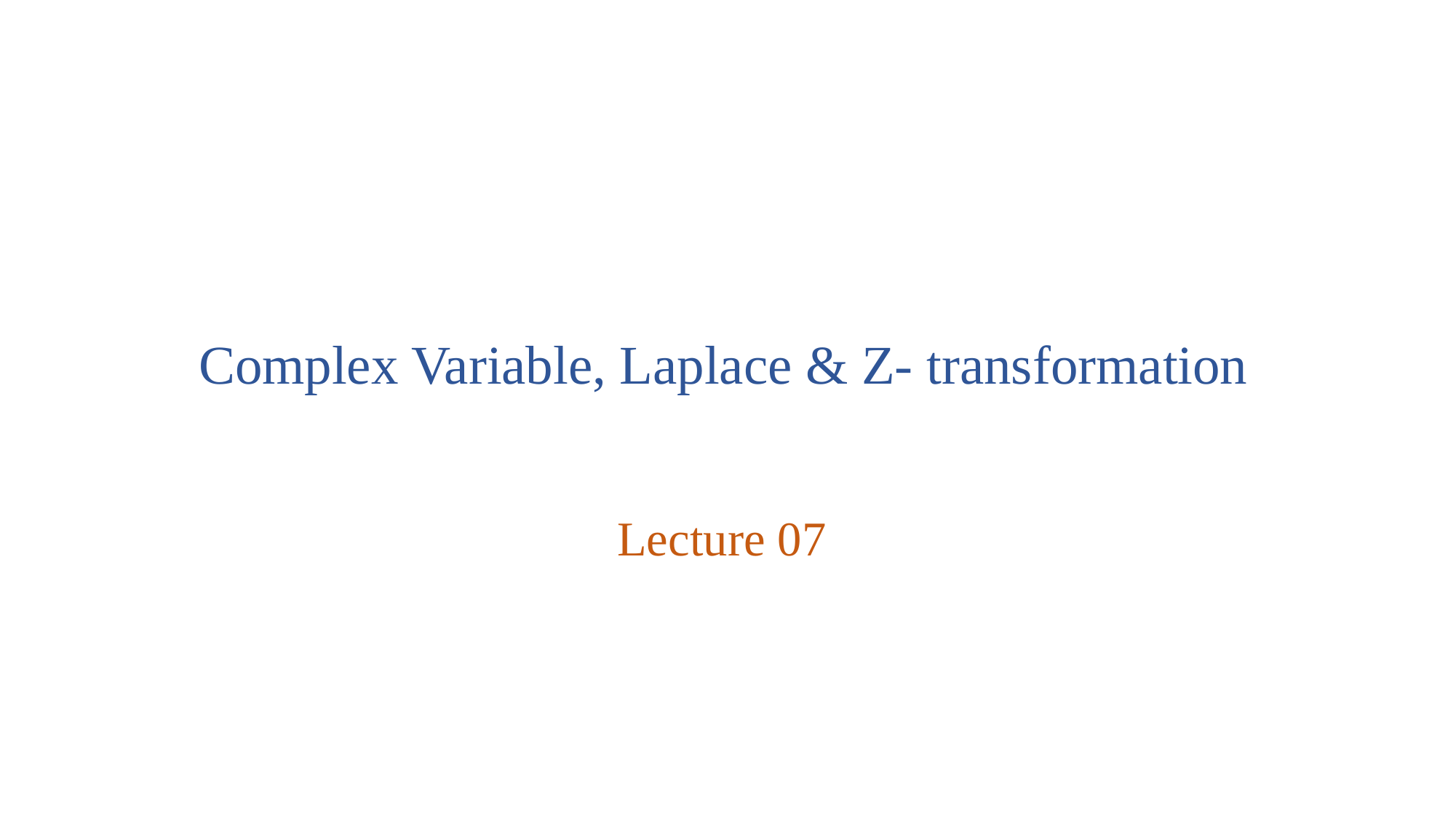

Complex Variable, Laplace & Z- transformation
Lecture 07